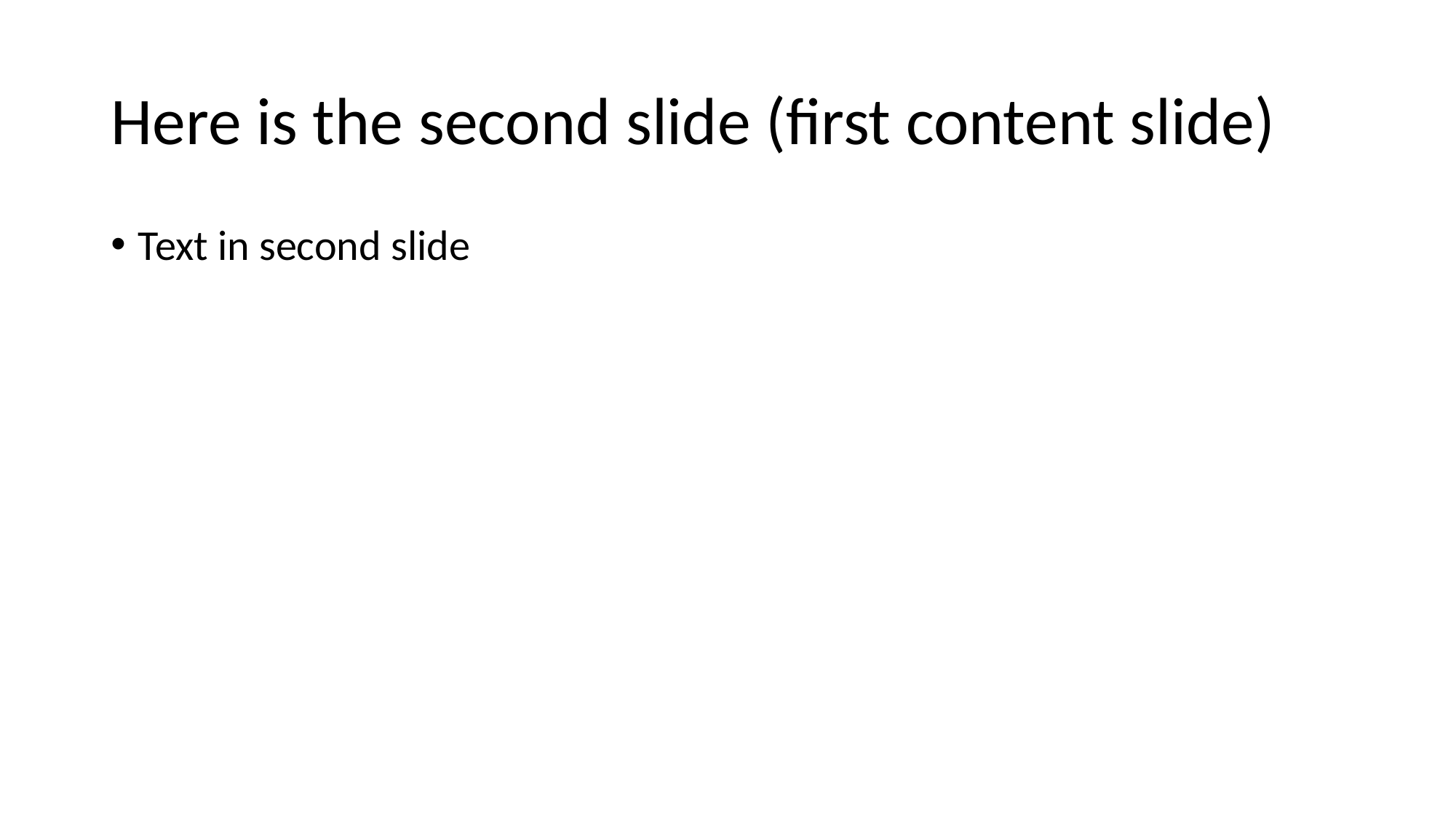

# Here is the second slide (first content slide)
Text in second slide